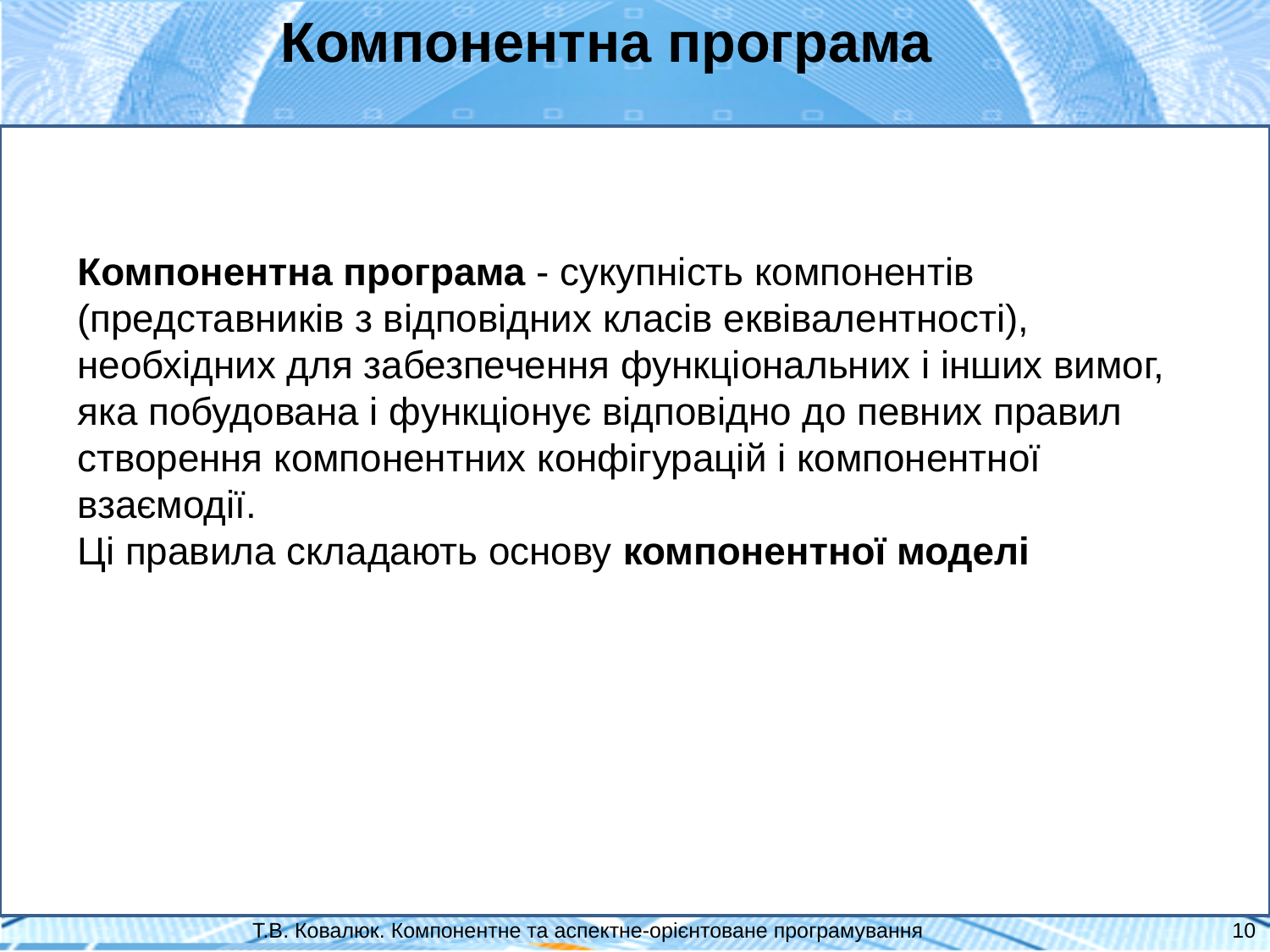

Компонентна програма
Компонентна програма - сукупність компонентів (представників з відповідних класів еквівалентності), необхідних для забезпечення функціональних і інших вимог, яка побудована і функціонує відповідно до певних правил створення компонентних конфігурацій і компонентної взаємодії.
Ці правила складають основу компонентної моделі